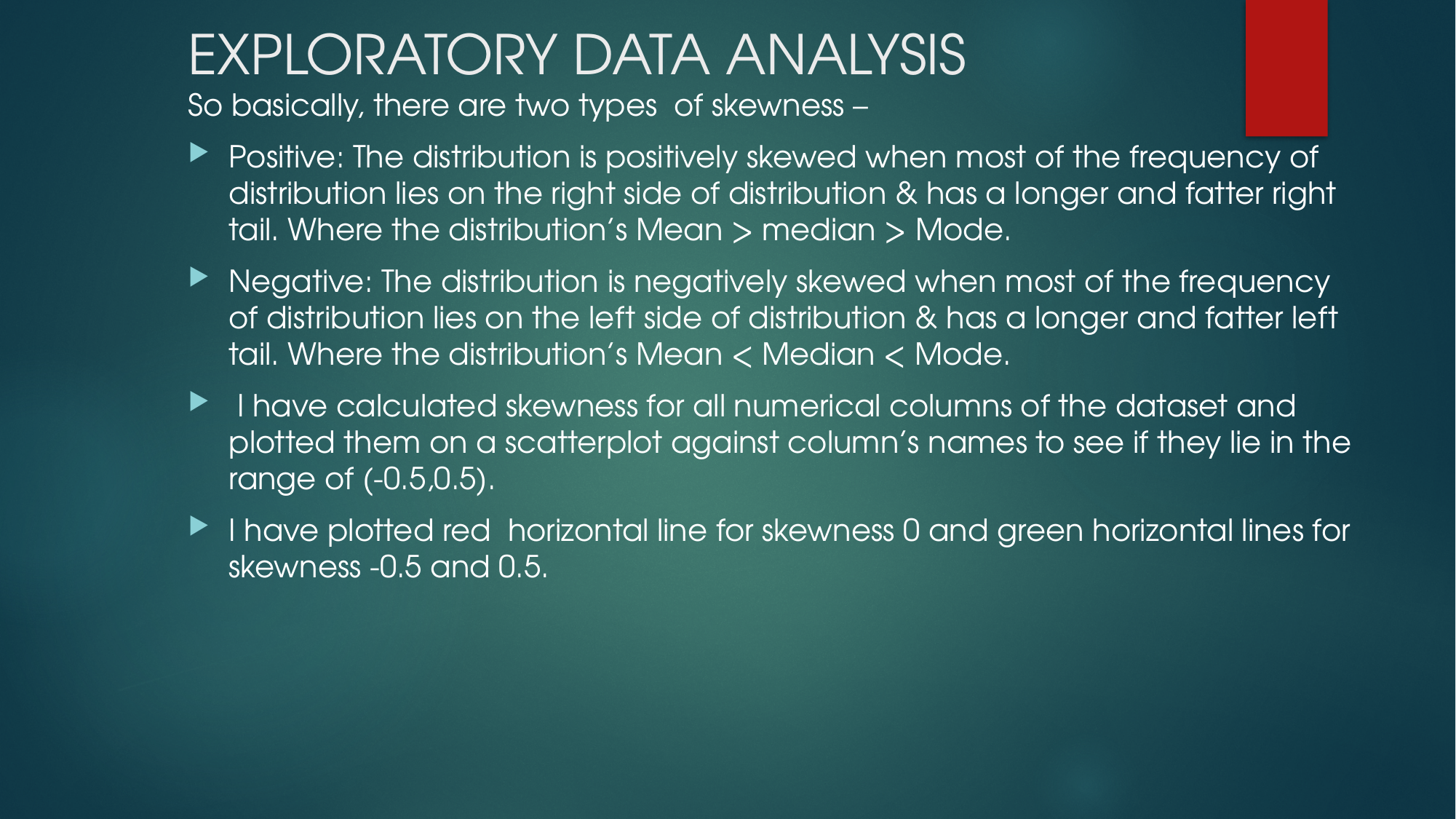

# EXPLORATORY DATA ANALYSIS
So basically, there are two types  of skewness –
Positive: The distribution is positively skewed when most of the frequency of distribution lies on the right side of distribution & has a longer and fatter right tail. Where the distribution’s Mean > median > Mode.
Negative: The distribution is negatively skewed when most of the frequency of distribution lies on the left side of distribution & has a longer and fatter left tail. Where the distribution’s Mean < Median < Mode.
 I have calculated skewness for all numerical columns of the dataset and plotted them on a scatterplot against column’s names to see if they lie in the range of (-0.5,0.5).
I have plotted red  horizontal line for skewness 0 and green horizontal lines for skewness -0.5 and 0.5.